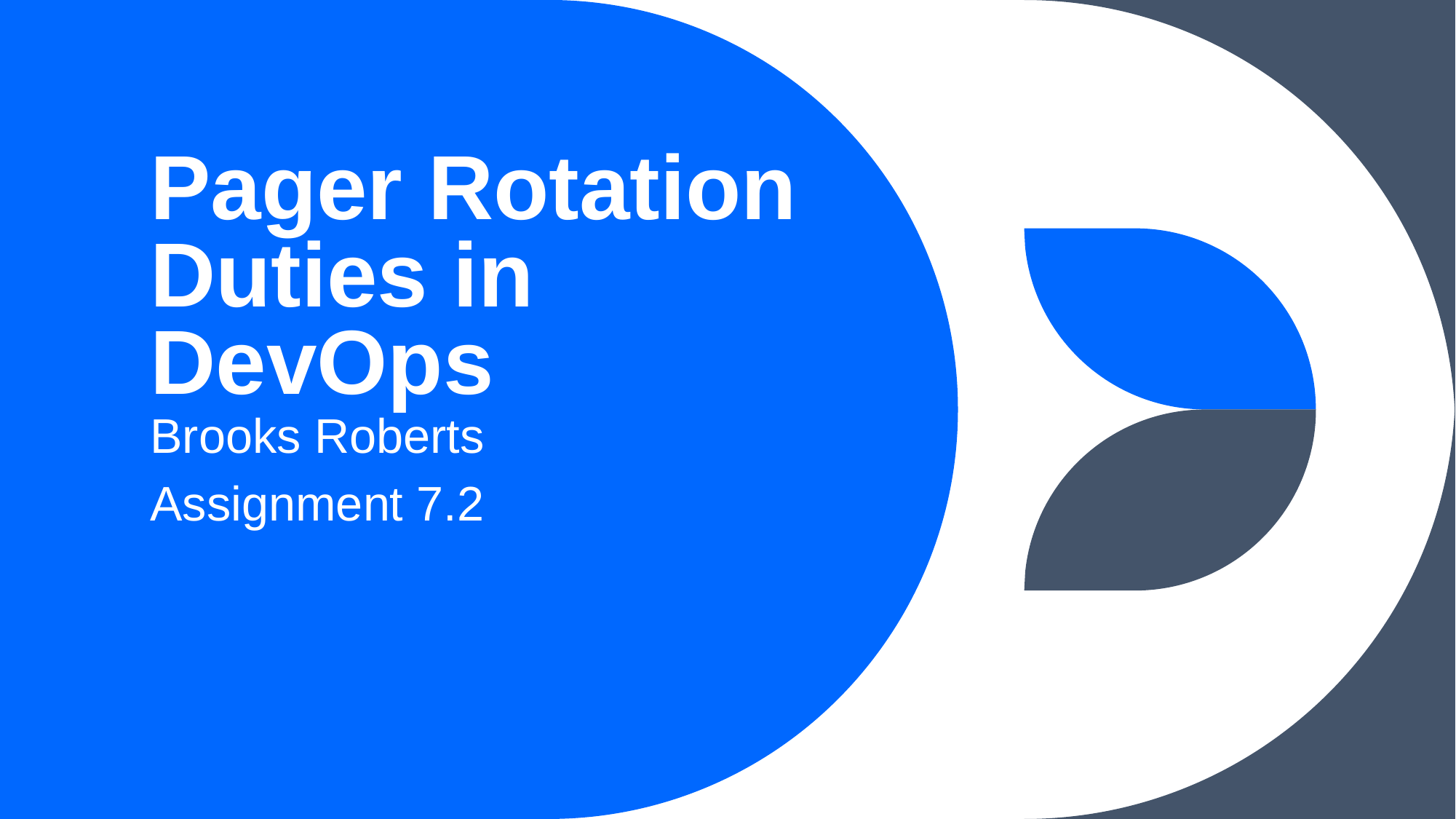

# Pager Rotation Duties in DevOps
Brooks Roberts
Assignment 7.2